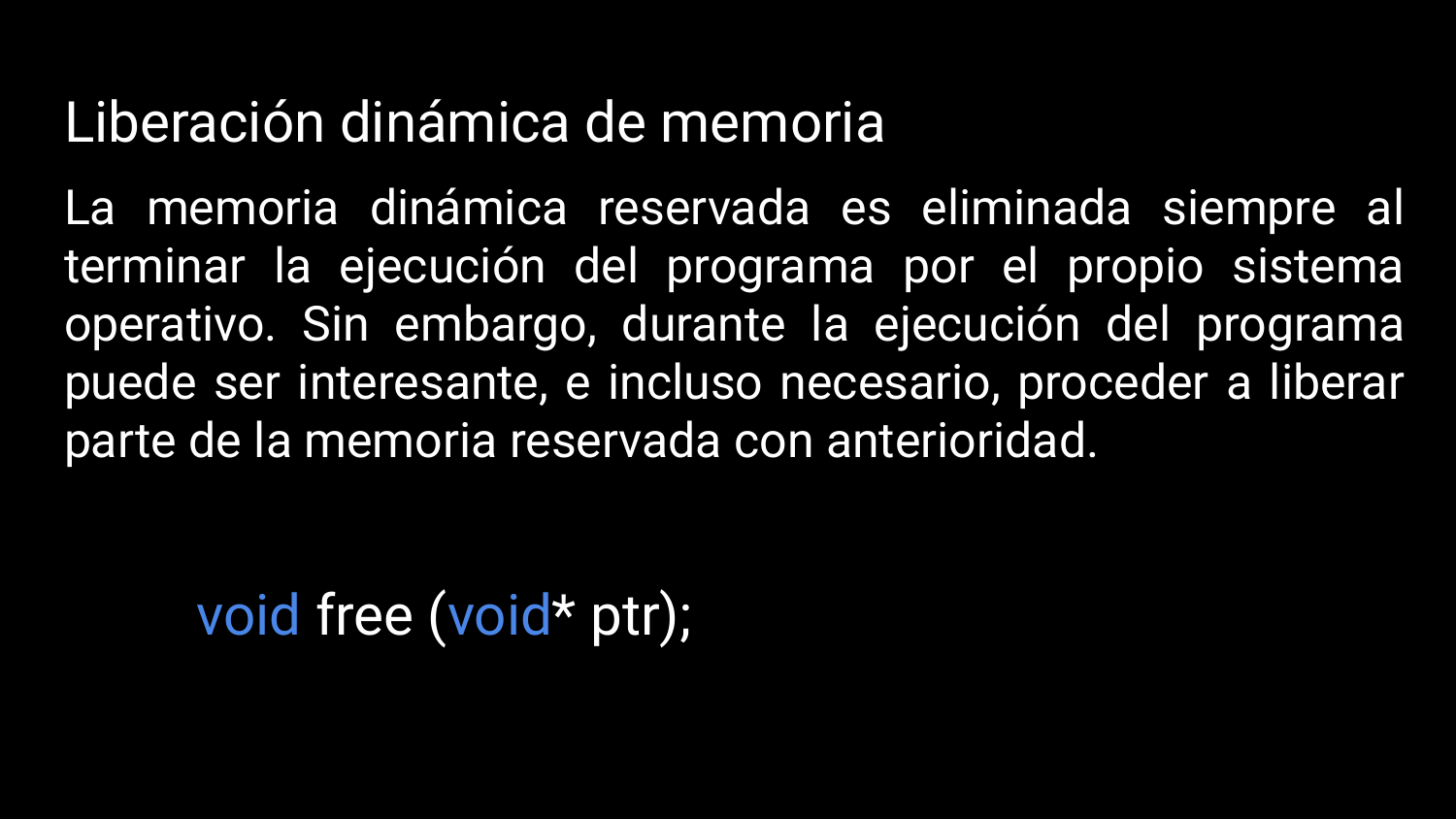

# Liberación dinámica de memoria
La memoria dinámica reservada es eliminada siempre al terminar la ejecución del programa por el propio sistema operativo. Sin embargo, durante la ejecución del programa puede ser interesante, e incluso necesario, proceder a liberar parte de la memoria reservada con anterioridad.
void free (void* ptr);